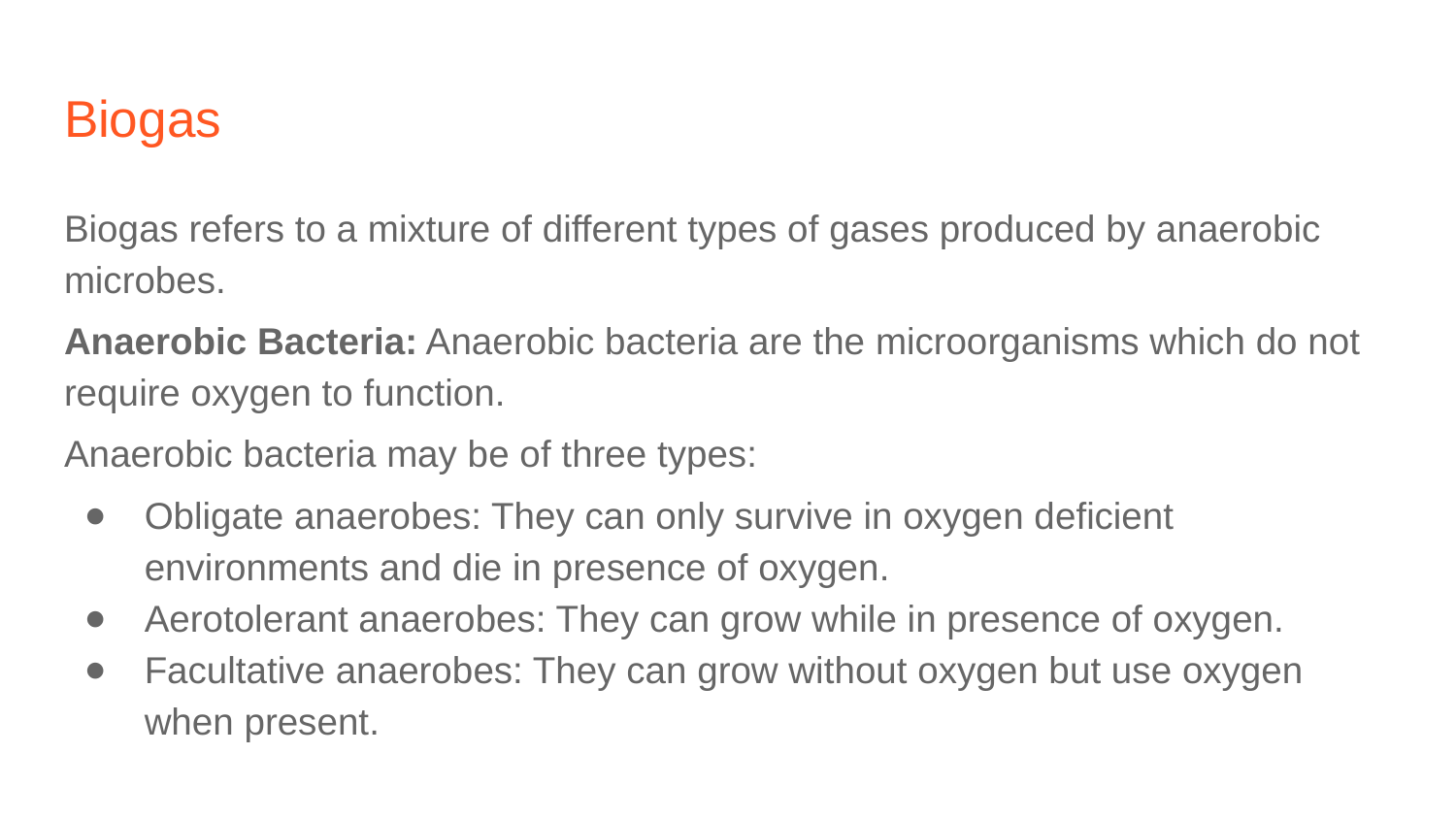

# Biogas
Biogas refers to a mixture of different types of gases produced by anaerobic microbes.
Anaerobic Bacteria: Anaerobic bacteria are the microorganisms which do not require oxygen to function.
Anaerobic bacteria may be of three types:
Obligate anaerobes: They can only survive in oxygen deficient environments and die in presence of oxygen.
Aerotolerant anaerobes: They can grow while in presence of oxygen.
Facultative anaerobes: They can grow without oxygen but use oxygen when present.